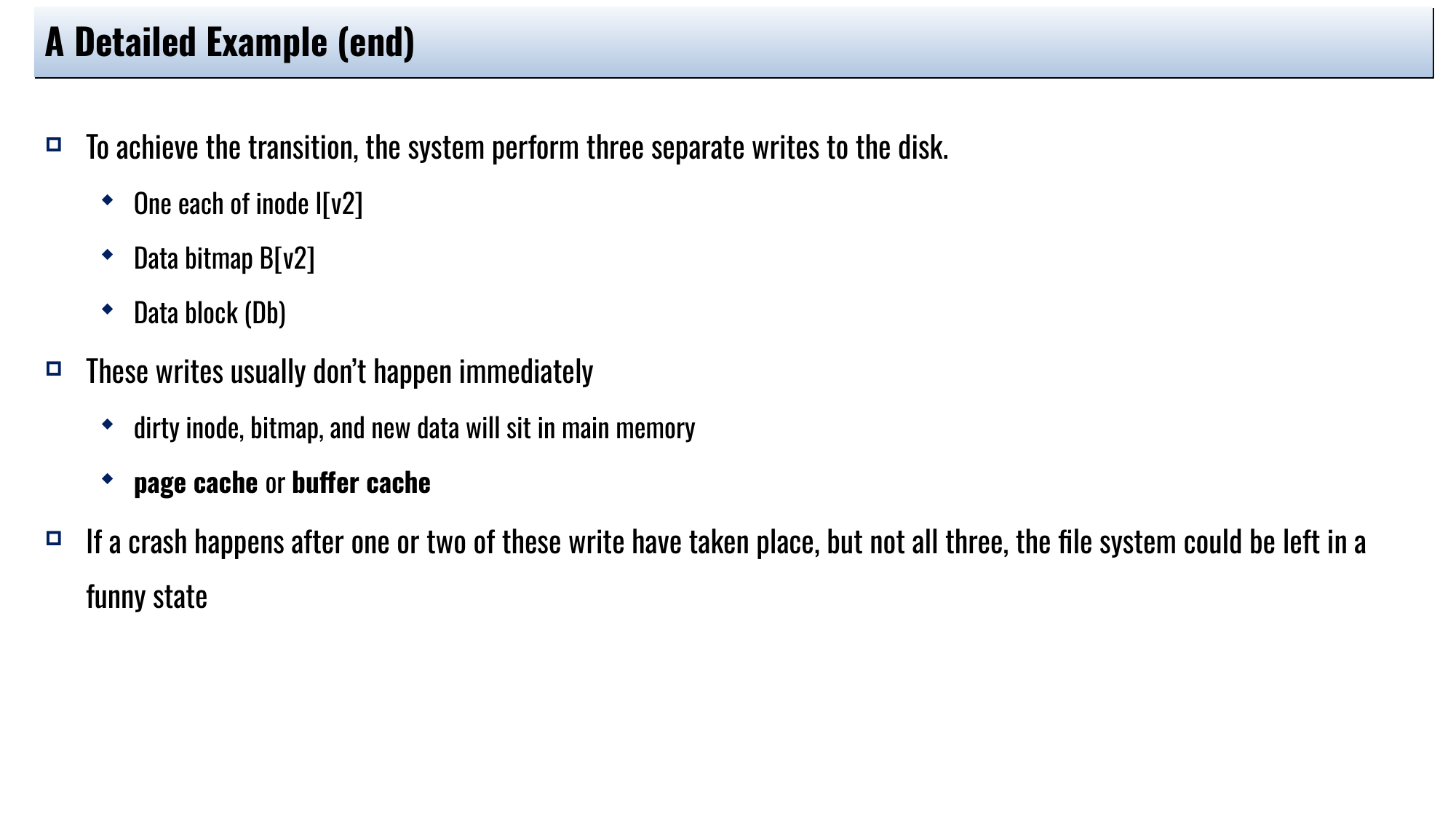

# A Detailed Example (end)
To achieve the transition, the system perform three separate writes to the disk.
One each of inode I[v2]
Data bitmap B[v2]
Data block (Db)
These writes usually don’t happen immediately
dirty inode, bitmap, and new data will sit in main memory
page cache or buffer cache
If a crash happens after one or two of these write have taken place, but not all three, the file system could be left in a funny state